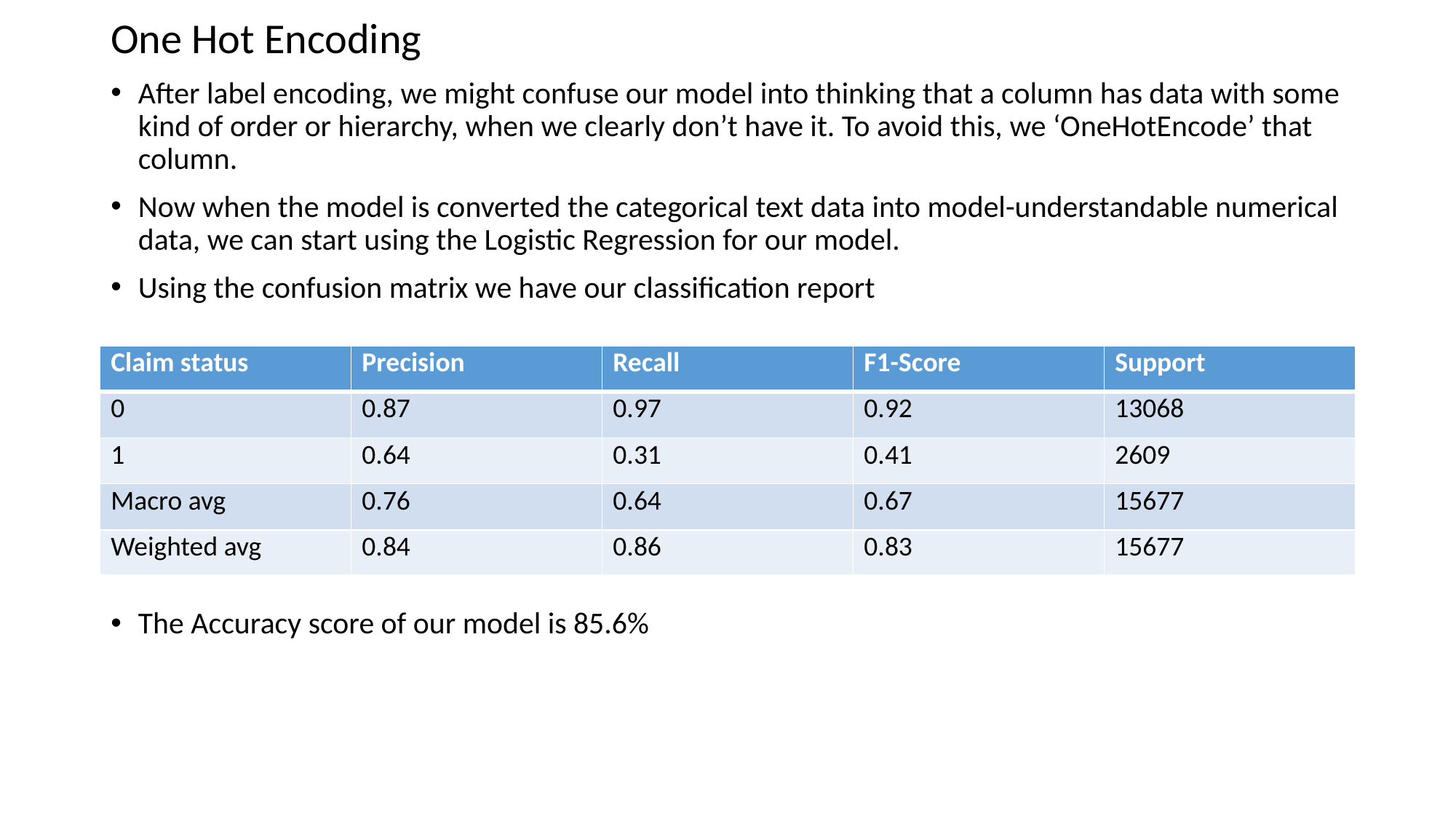

# One Hot Encoding
After label encoding, we might confuse our model into thinking that a column has data with some kind of order or hierarchy, when we clearly don’t have it. To avoid this, we ‘OneHotEncode’ that column.
Now when the model is converted the categorical text data into model-understandable numerical data, we can start using the Logistic Regression for our model.
Using the confusion matrix we have our classification report

The Accuracy score of our model is 85.6%
| Claim status | Precision | Recall | F1-Score | Support |
| --- | --- | --- | --- | --- |
| 0 | 0.87 | 0.97 | 0.92 | 13068 |
| 1 | 0.64 | 0.31 | 0.41 | 2609 |
| Macro avg | 0.76 | 0.64 | 0.67 | 15677 |
| Weighted avg | 0.84 | 0.86 | 0.83 | 15677 |